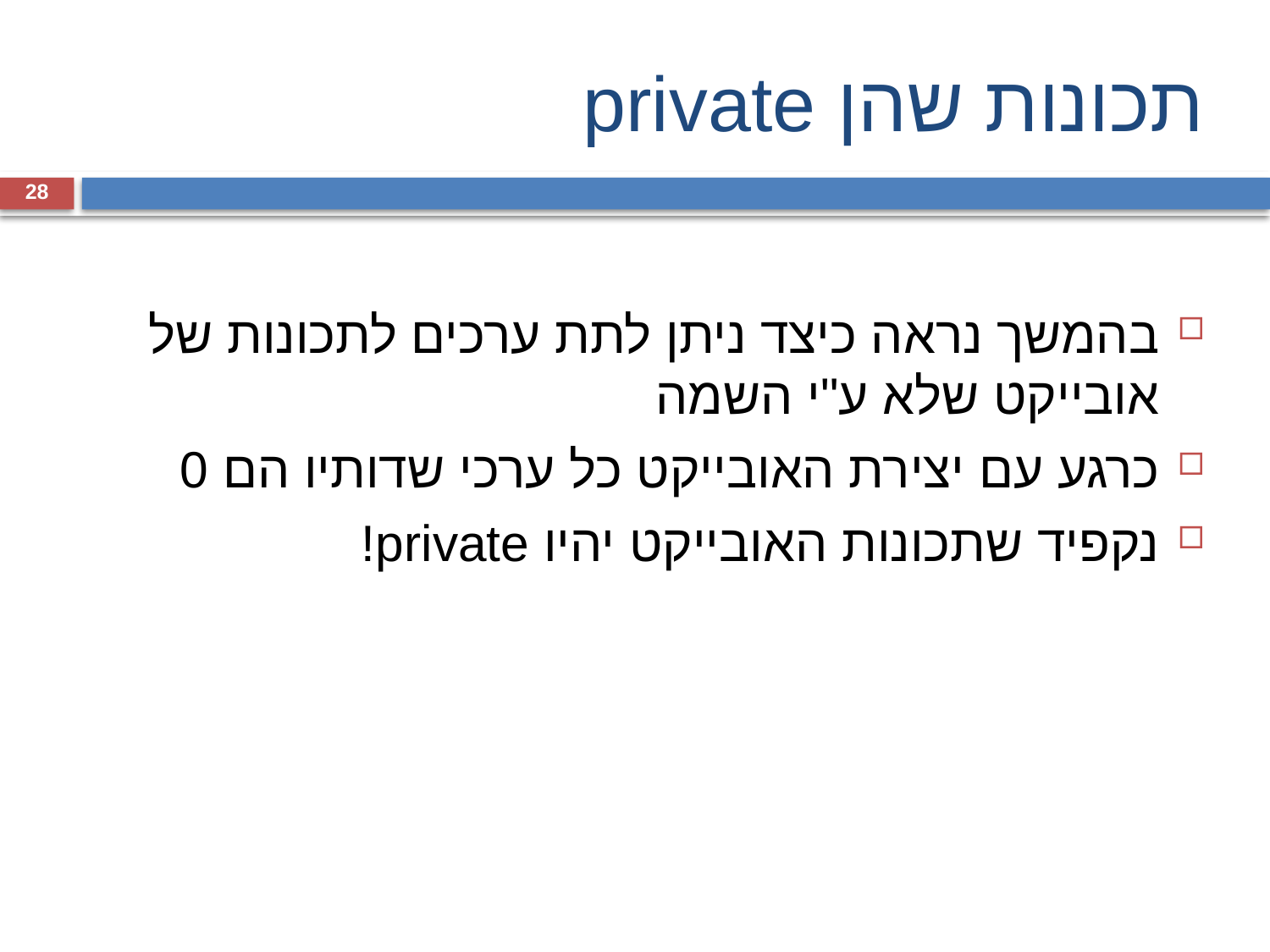

# תכונות שהן private
28

בהמשך נראה כיצד ניתן לתת ערכים לתכונות של אובייקט שלא ע"י השמה
כרגע עם יצירת האובייקט כל ערכי שדותיו הם 0
נקפיד שתכונות האובייקט יהיו private!